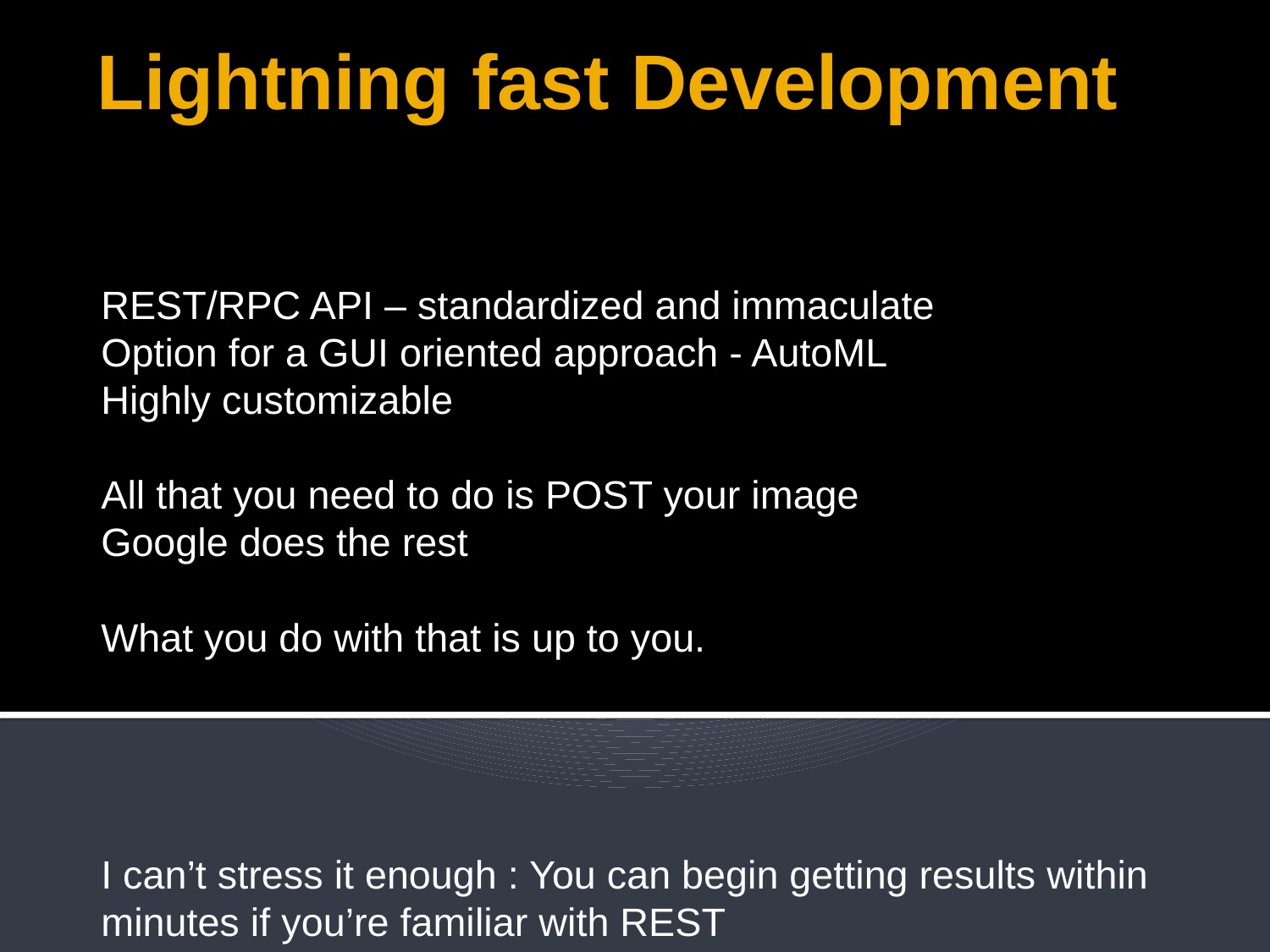

# Lightning fast Development

REST/RPC API – standardized and immaculate
Option for a GUI oriented approach - AutoML
Highly customizable

All that you need to do is POST your image
Google does the rest

What you do with that is up to you.

I can’t stress it enough : You can begin getting results within minutes if you’re familiar with REST